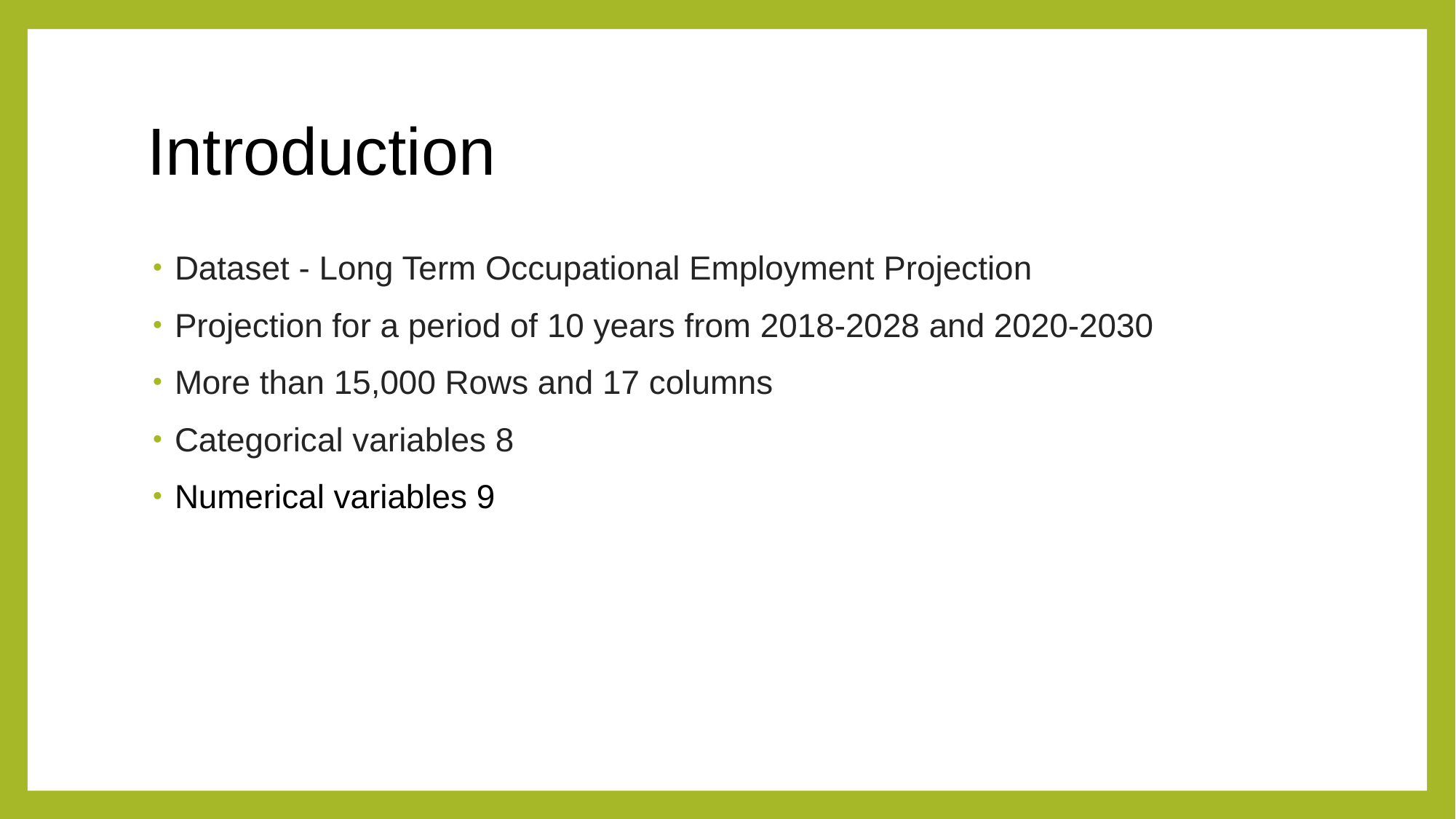

# Introduction
Dataset - Long Term Occupational Employment Projection
Projection for a period of 10 years from 2018-2028 and 2020-2030
More than 15,000 Rows and 17 columns
Categorical variables 8
Numerical variables 9